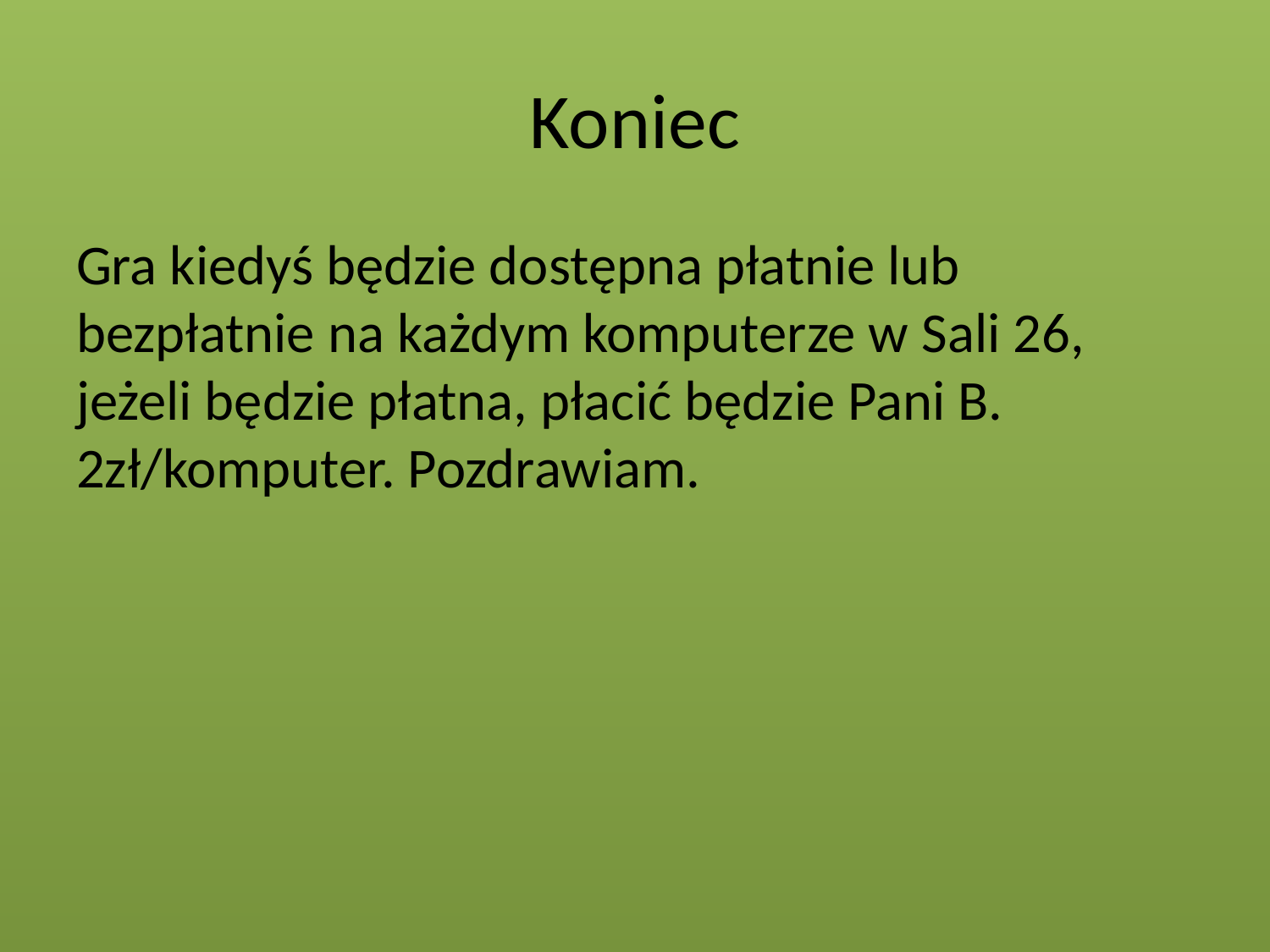

# Koniec
Gra kiedyś będzie dostępna płatnie lub bezpłatnie na każdym komputerze w Sali 26, jeżeli będzie płatna, płacić będzie Pani B. 2zł/komputer. Pozdrawiam.